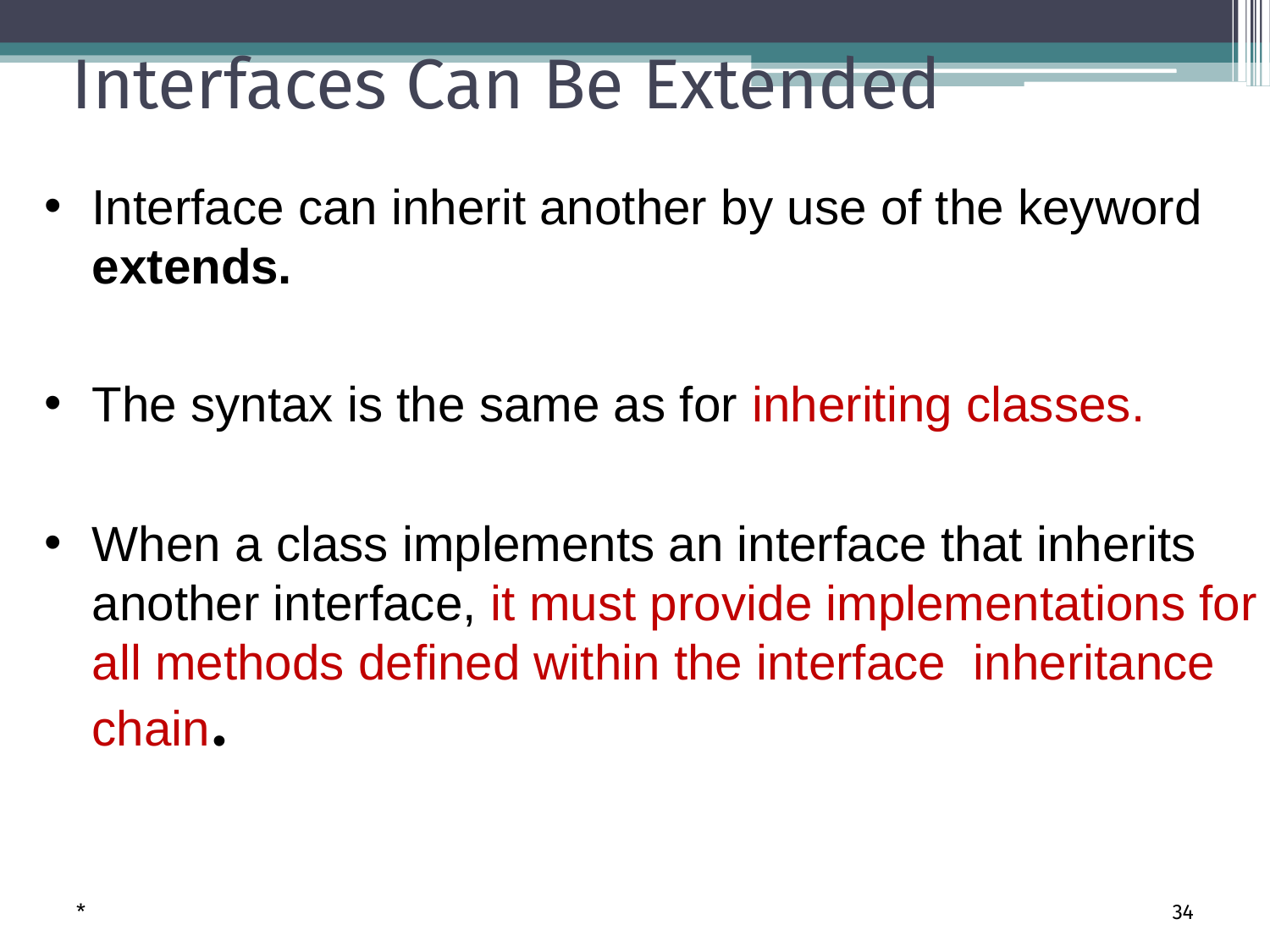

Interfaces Can Be Extended
Interface can inherit another by use of the keyword extends.

The syntax is the same as for inheriting classes.

When a class implements an interface that inherits another interface, it must provide implementations for all methods defined within the interface  inheritance chain.

*
34